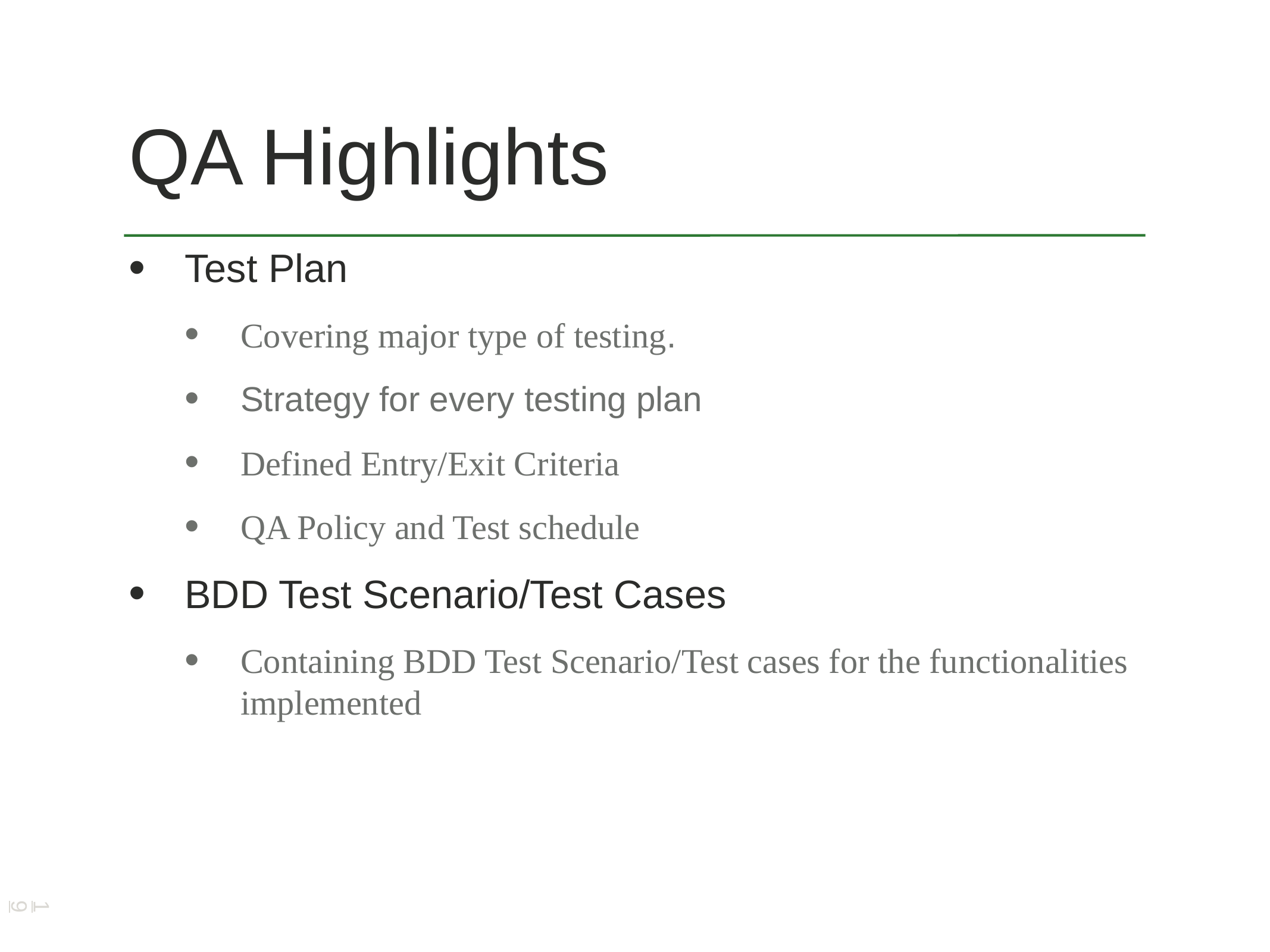

# QA Highlights
Test Plan
Covering major type of testing.
Strategy for every testing plan
Defined Entry/Exit Criteria
QA Policy and Test schedule
BDD Test Scenario/Test Cases
Containing BDD Test Scenario/Test cases for the functionalities implemented

19